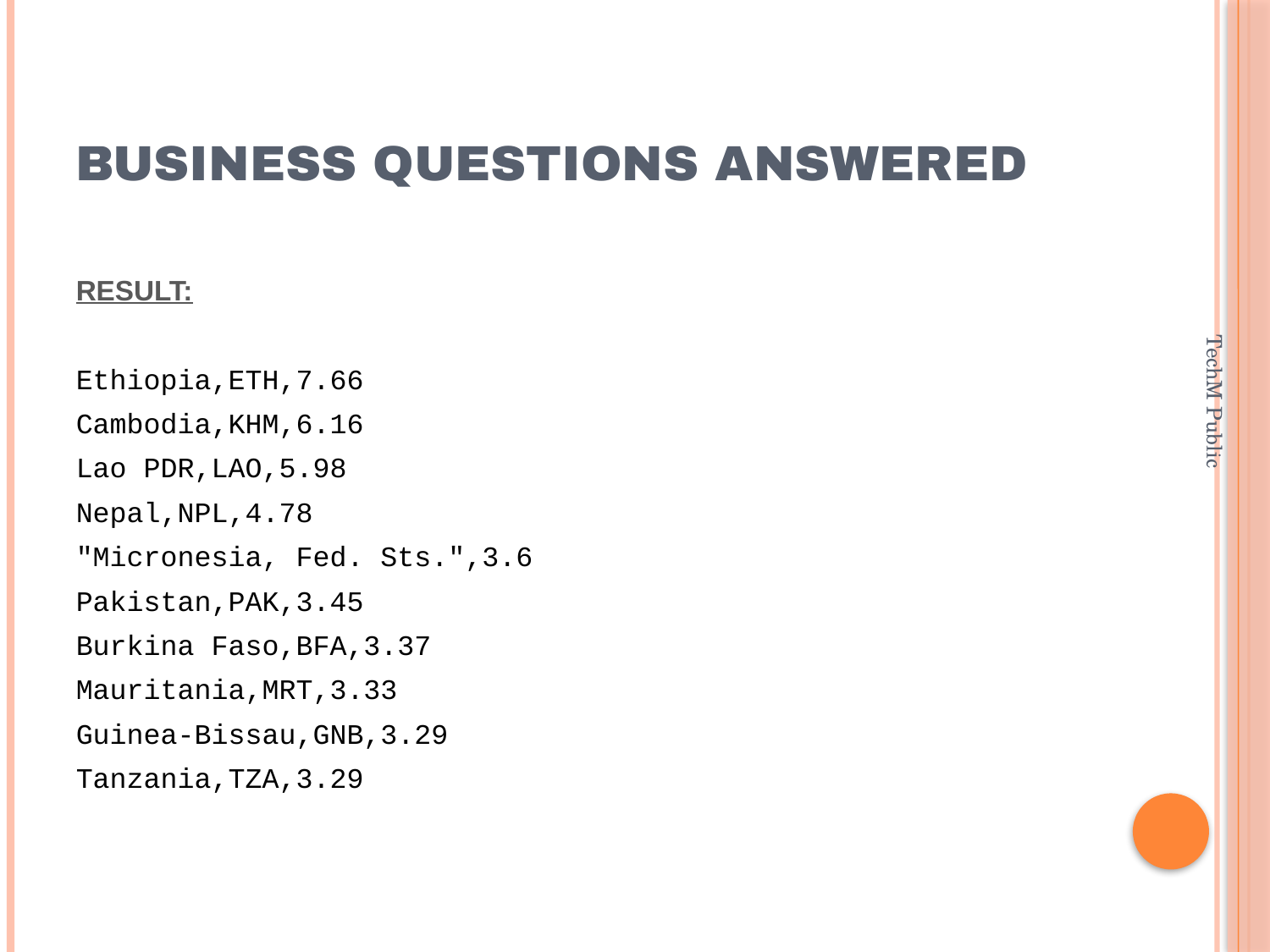

# Business Questions Answered

RESULT:

Ethiopia,ETH,7.66
Cambodia,KHM,6.16
Lao PDR,LAO,5.98
Nepal,NPL,4.78
"Micronesia, Fed. Sts.",3.6
Pakistan,PAK,3.45
Burkina Faso,BFA,3.37
Mauritania,MRT,3.33
Guinea-Bissau,GNB,3.29
Tanzania,TZA,3.29

TechM Public